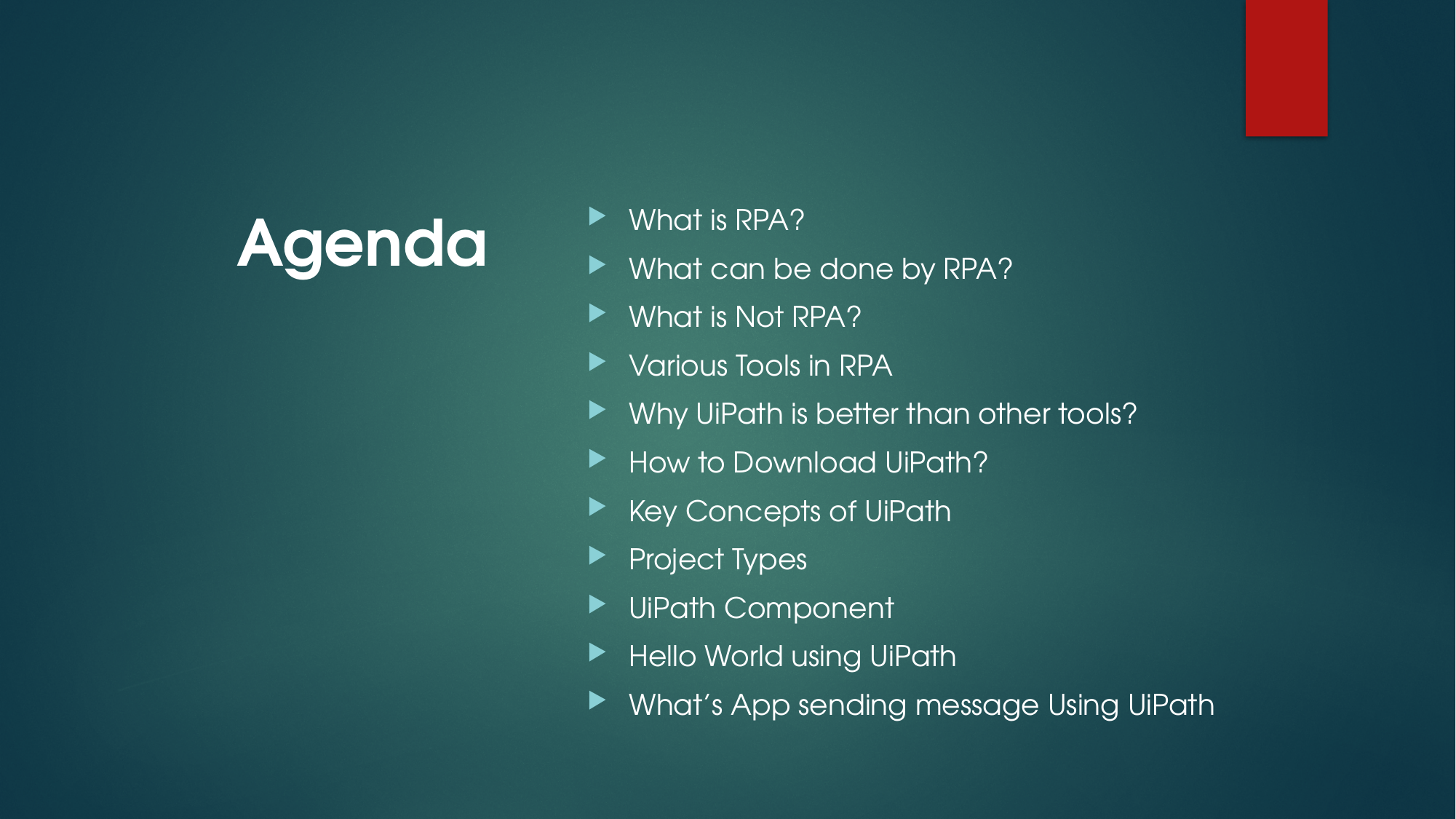

# Agenda
What is RPA?
What can be done by RPA?
What is Not RPA?
Various Tools in RPA
Why UiPath is better than other tools?
How to Download UiPath?
Key Concepts of UiPath
Project Types
UiPath Component
Hello World using UiPath
What’s App sending message Using UiPath